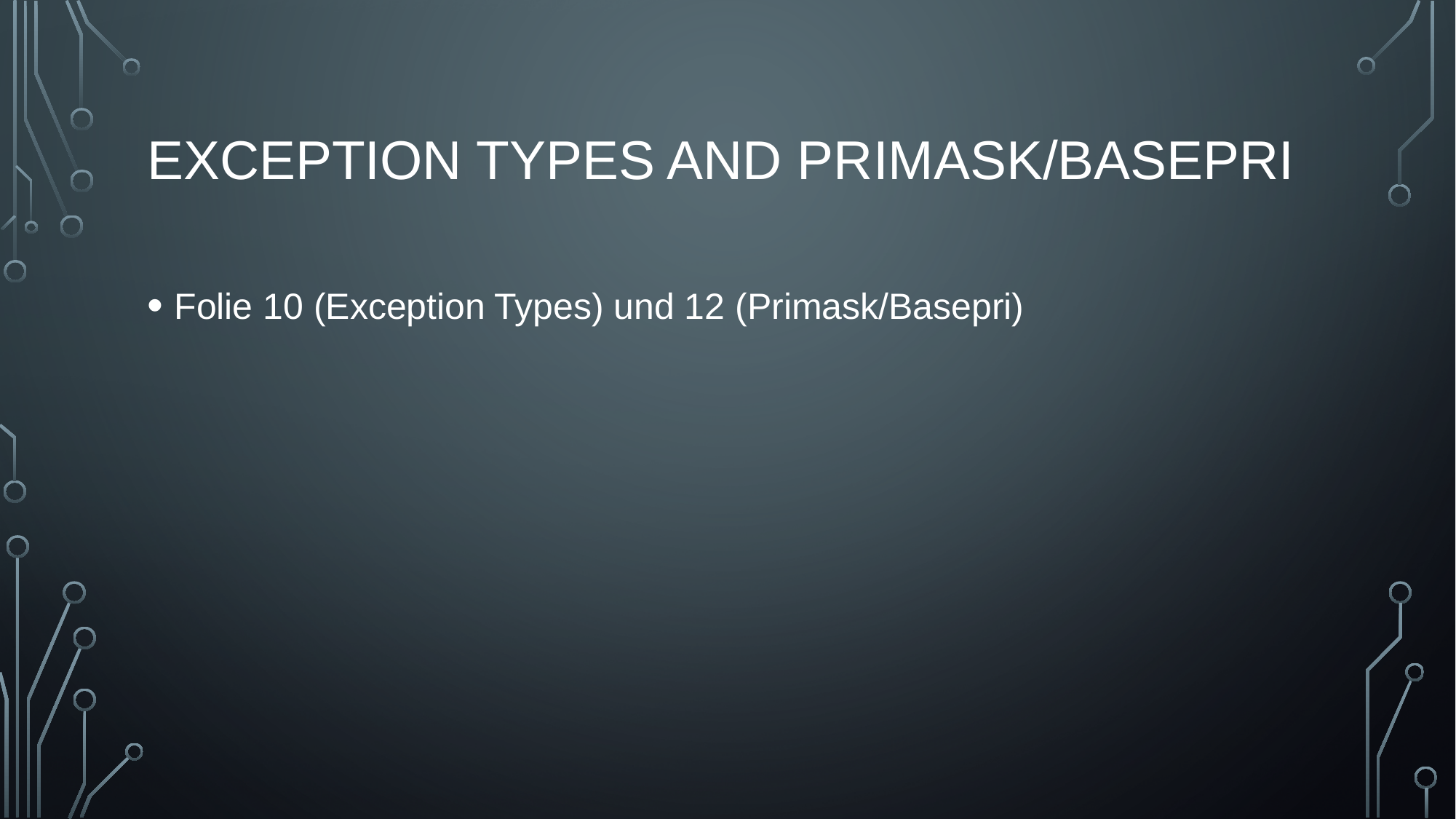

# Exception Types and Primask/BasePRI
Folie 10 (Exception Types) und 12 (Primask/Basepri)